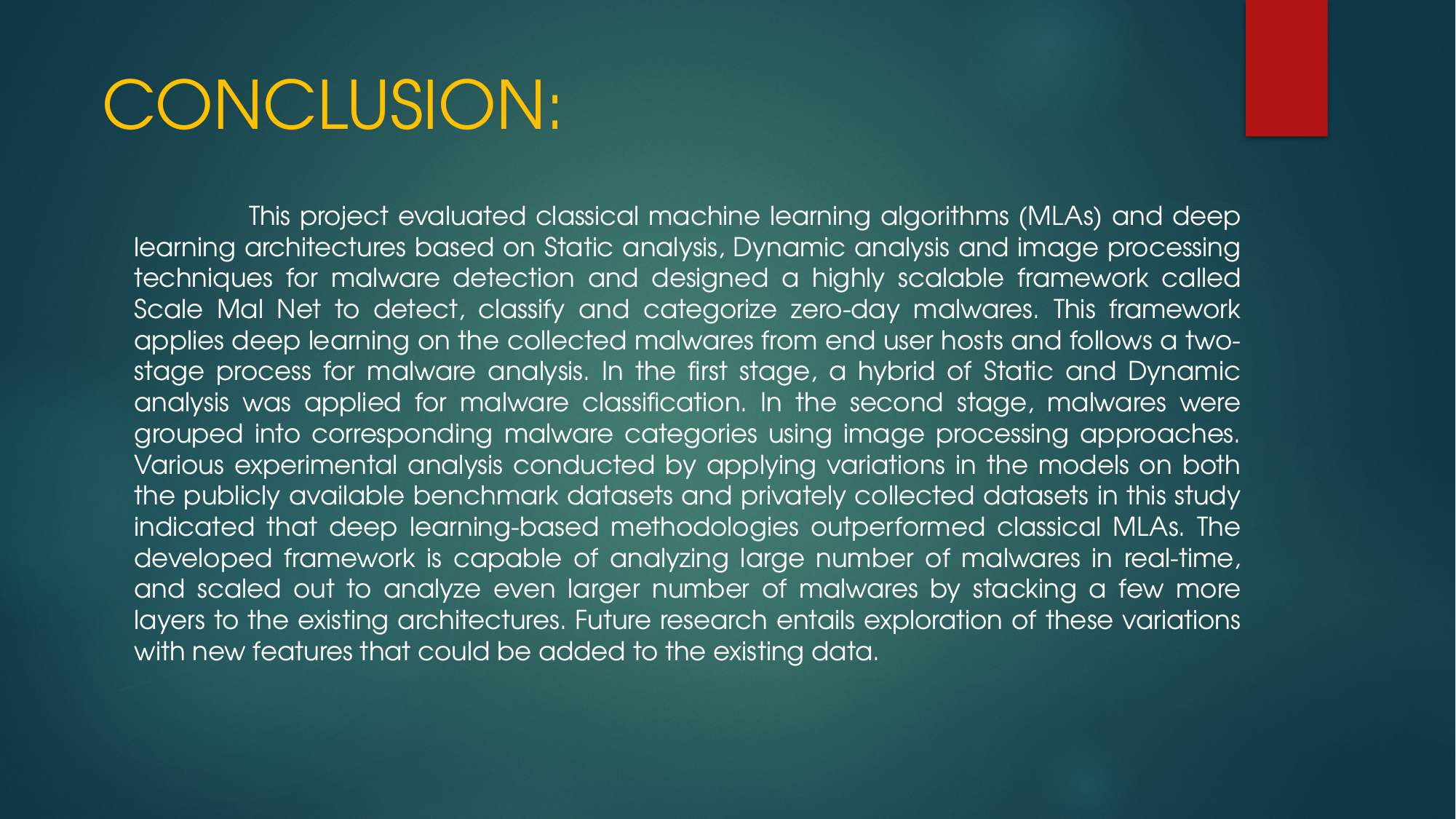

# CONCLUSION:
     		This project evaluated classical machine learning algorithms (MLAs) and deep learning architectures based on Static analysis, Dynamic analysis and image processing techniques for malware detection and designed a highly scalable framework called Scale Mal Net to detect, classify and categorize zero-day malwares. This framework applies deep learning on the collected malwares from end user hosts and follows a two-stage process for malware analysis. In the first stage, a hybrid of Static and Dynamic analysis was applied for malware classification. In the second stage, malwares were grouped into corresponding malware categories using image processing approaches. Various experimental analysis conducted by applying variations in the models on both the publicly available benchmark datasets and privately collected datasets in this study indicated that deep learning-based methodologies outperformed classical MLAs. The developed framework is capable of analyzing large number of malwares in real-time, and scaled out to analyze even larger number of malwares by stacking a few more layers to the existing architectures. Future research entails exploration of these variations with new features that could be added to the existing data.